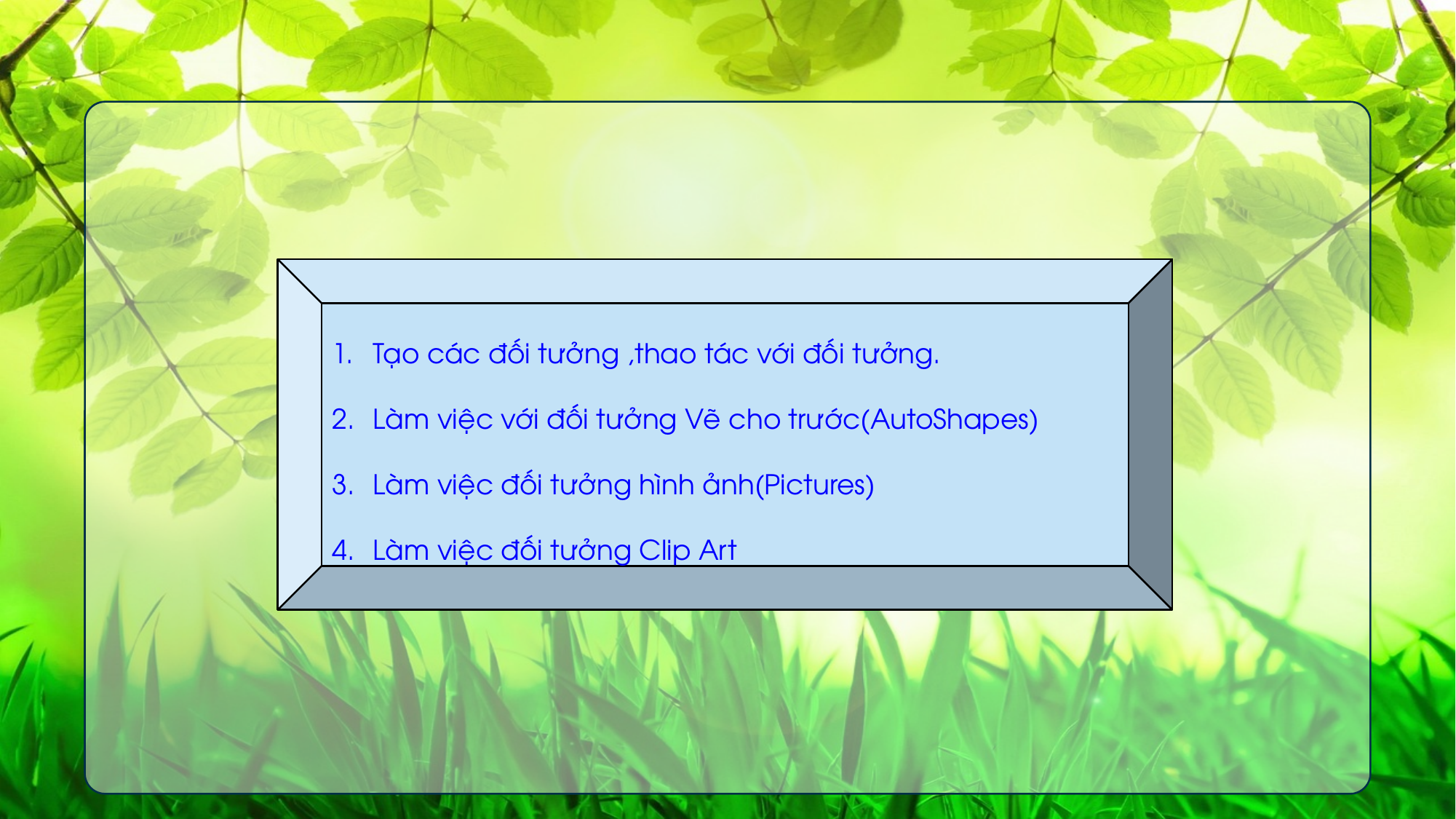

Tạo các đối tưởng ,thao tác với đối tưởng.
Làm việc với đối tưởng Vẽ cho trước(AutoShapes)
Làm việc đối tưởng hình ảnh(Pictures)
Làm việc đối tưởng Clip Art